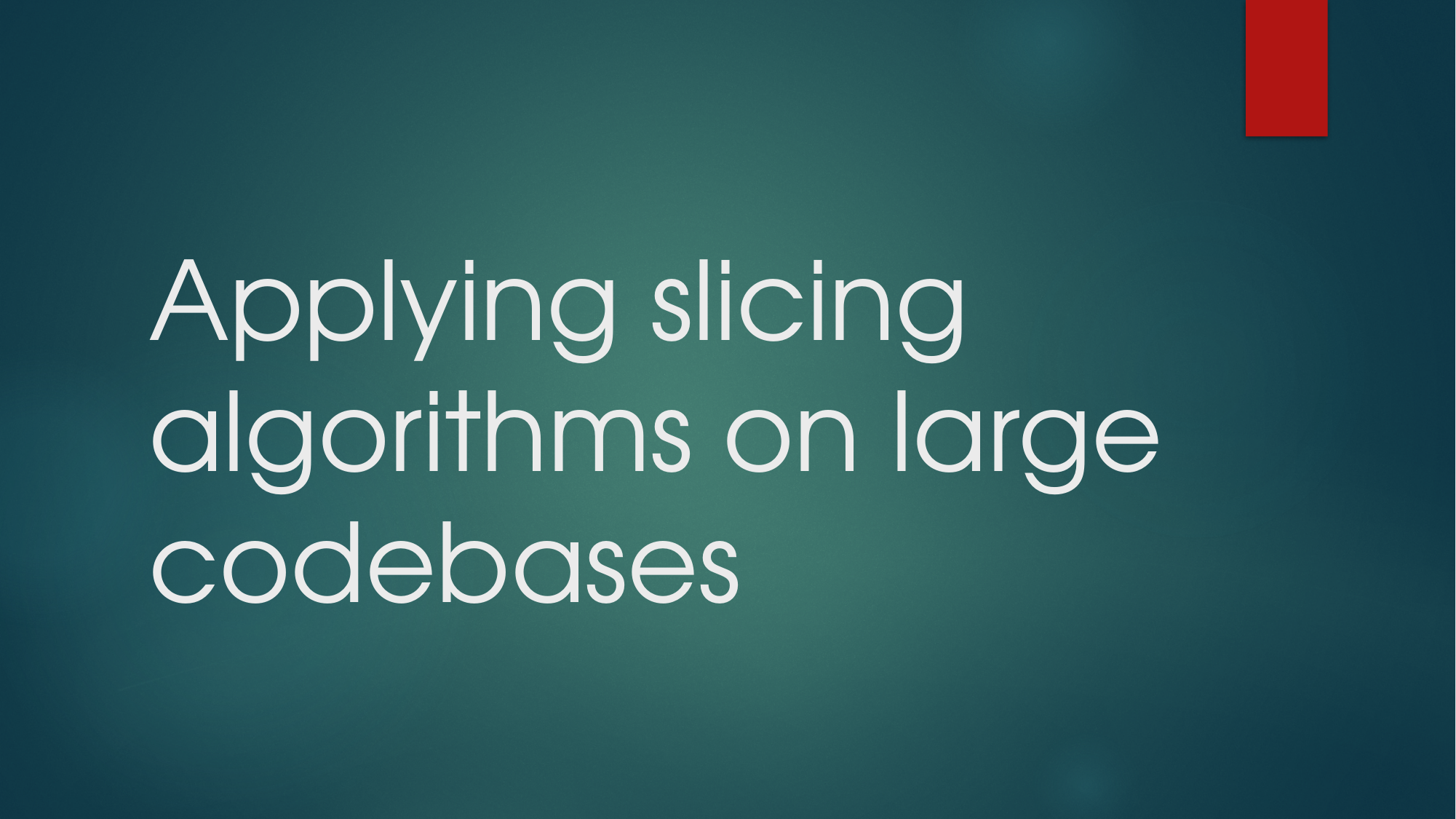

# Applying slicing algorithms on large codebases